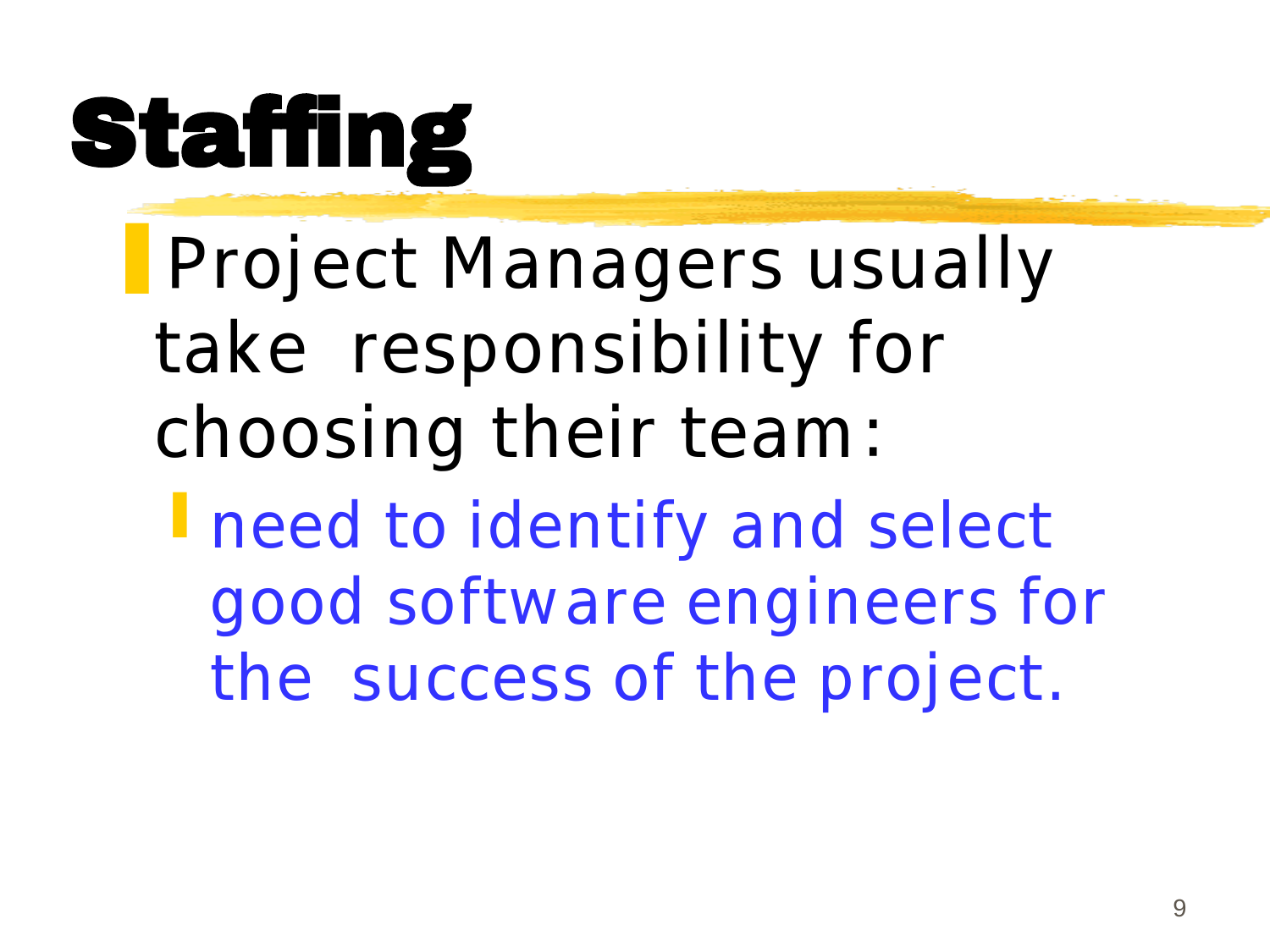

# Staffing
Project Managers usually take  responsibility for choosing their team:
need to identify and select good software engineers for the  success of the project.
9